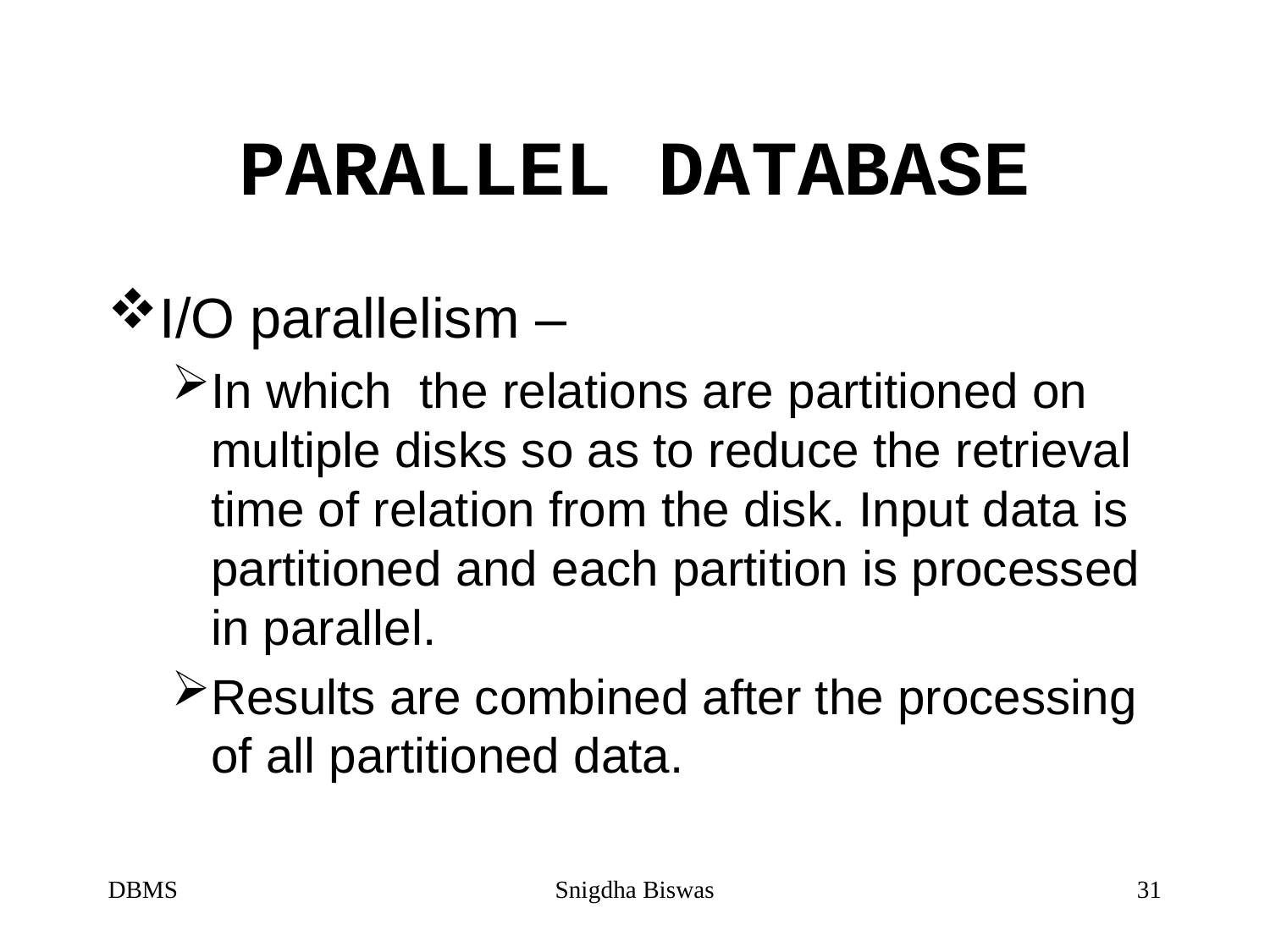

# PARALLEL DATABASE
I/O parallelism –
In which  the relations are partitioned on multiple disks so as to reduce the retrieval time of relation from the disk. Input data is partitioned and each partition is processed in parallel.
Results are combined after the processing of all partitioned data.
DBMS
Snigdha Biswas
31